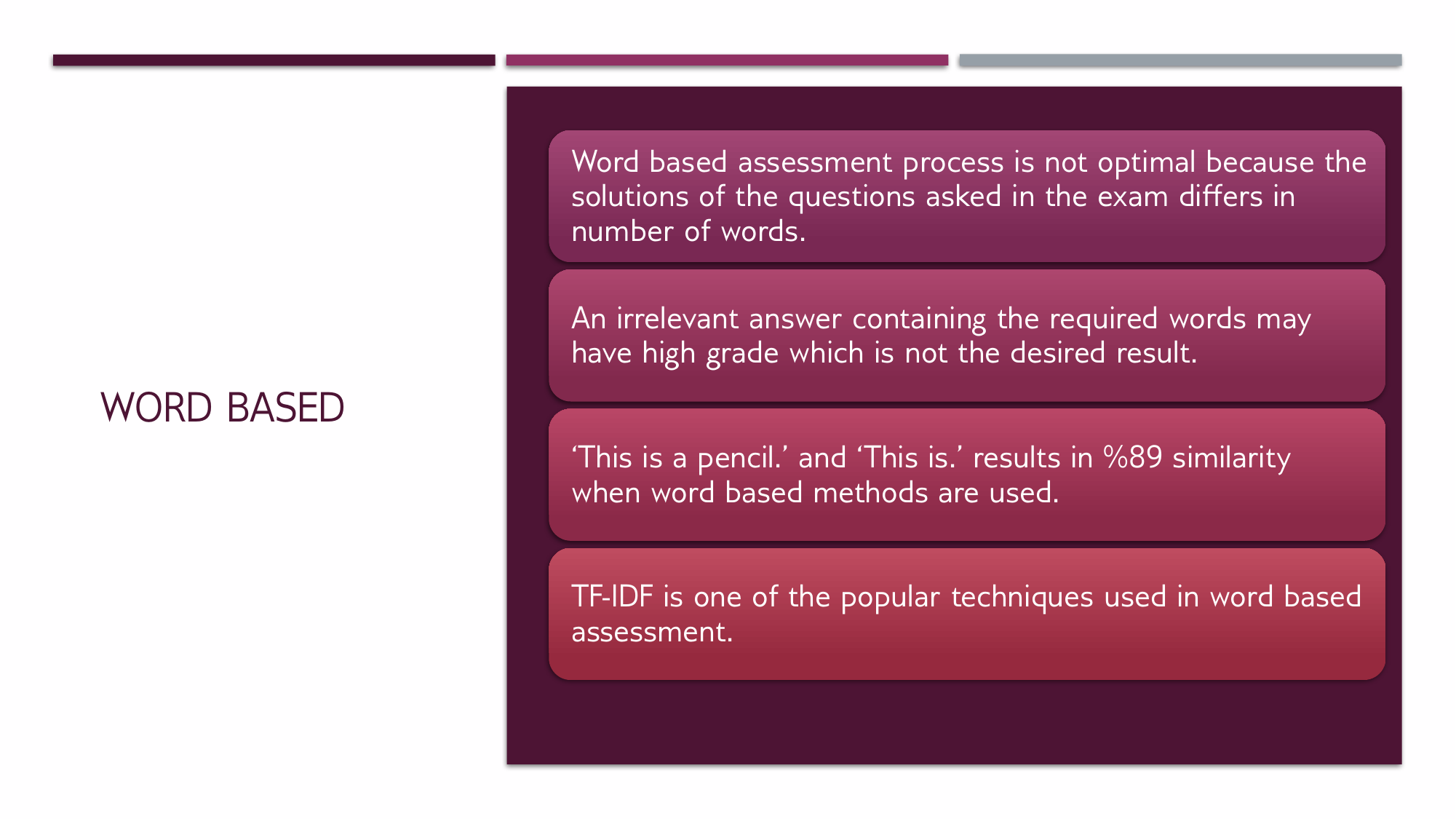

Word based
Word based assessment process is not optimal because the solutions of the questions asked in the exam differs in number of words.
An irrelevant answer containing the required words may have high grade which is not the desired result.
‘This is a pencil.’ and ‘This is.’ results in %89 similarity when word based methods are used.
TF-IDF is one of the popular techniques used in word based assessment.